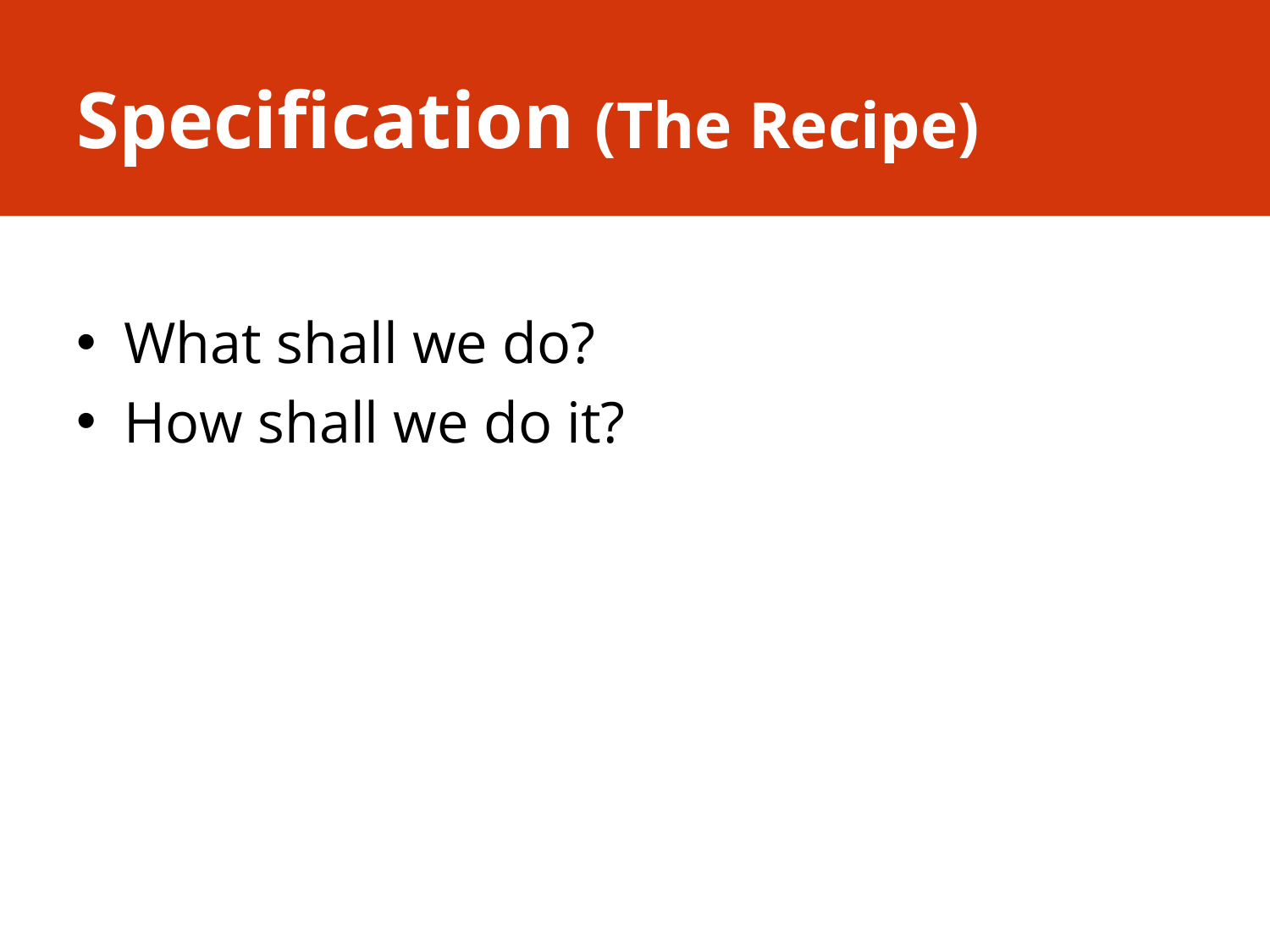

# Specification (The Recipe)

What shall we do?
How shall we do it?